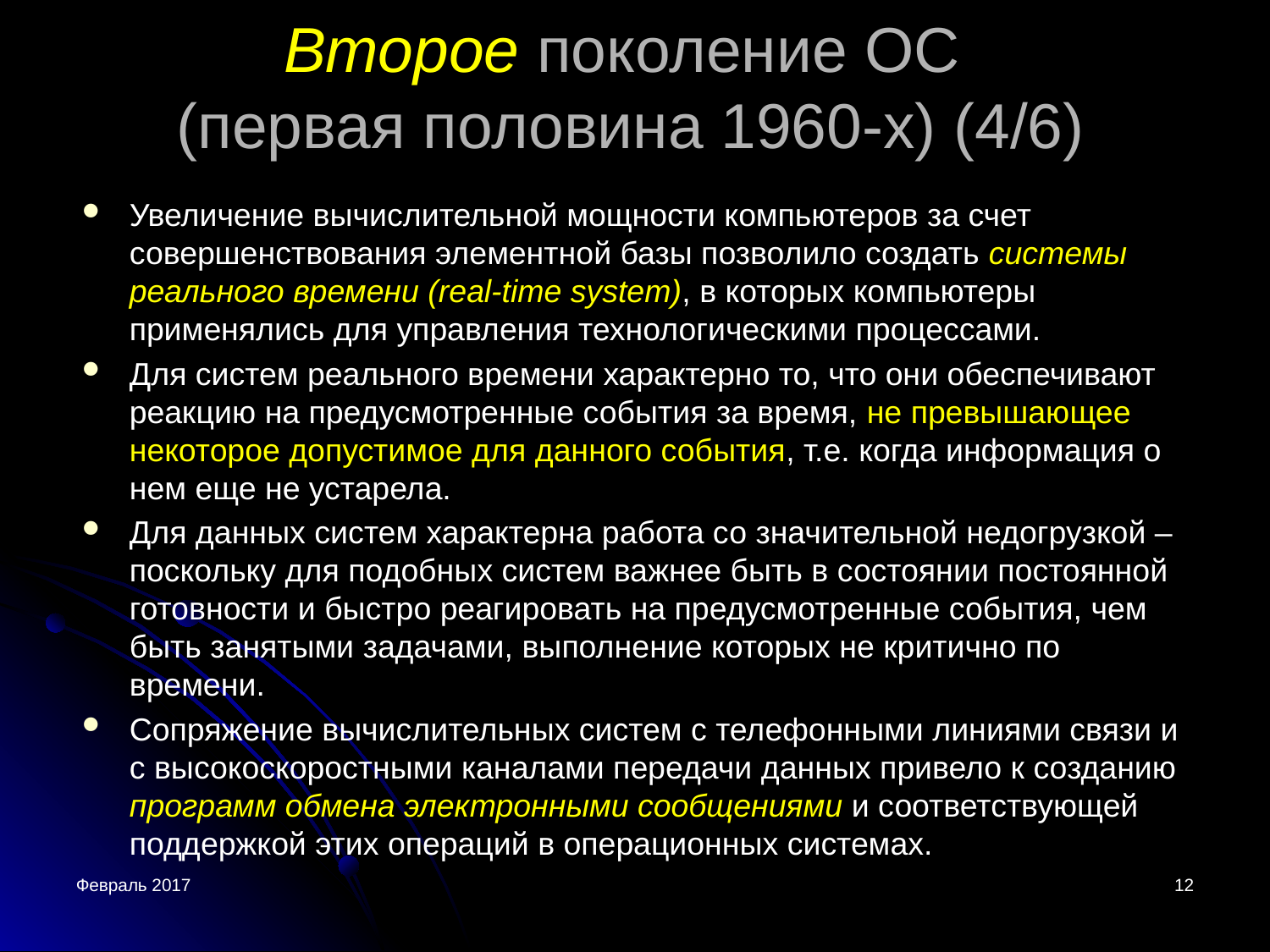

Второе поколение ОС
(первая половина 1960-х) (4/6)
Увеличение вычислительной мощности компьютеров за счет совершенствования элементной базы позволило создать системы реального времени (real-time system), в которых компьютеры применялись для управления технологическими процессами.
Для систем реального времени характерно то, что они обеспечивают реакцию на предусмотренные события за время, не превышающее некоторое допустимое для данного события, т.е. когда информация о нем еще не устарела.
Для данных систем характерна работа со значительной недогрузкой – поскольку для подобных систем важнее быть в состоянии постоянной готовности и быстро реагировать на предусмотренные события, чем быть занятыми задачами, выполнение которых не критично по времени.
Сопряжение вычислительных систем с телефонными линиями связи и с высокоскоростными каналами передачи данных привело к созданию программ обмена электронными сообщениями и соответствующей поддержкой этих операций в операционных системах.
Февраль 2017
12